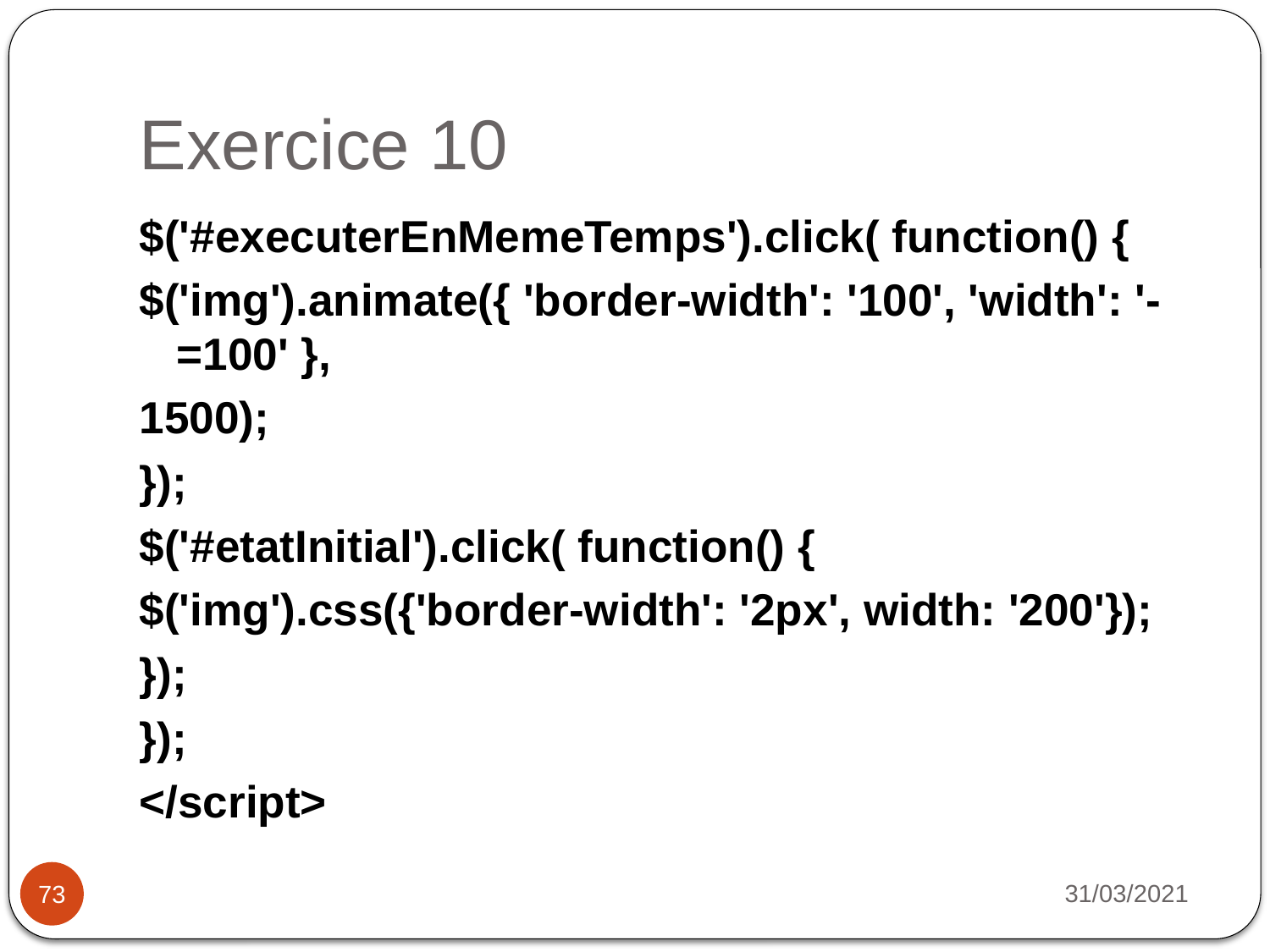

# Exercice 10
$('#executerEnMemeTemps').click( function() {
$('img').animate({ 'border-width': '100', 'width': '-=100' },
1500);
});
$('#etatInitial').click( function() {
$('img').css({'border-width': '2px', width: '200'});
});
});
</script>

31/03/2021
73